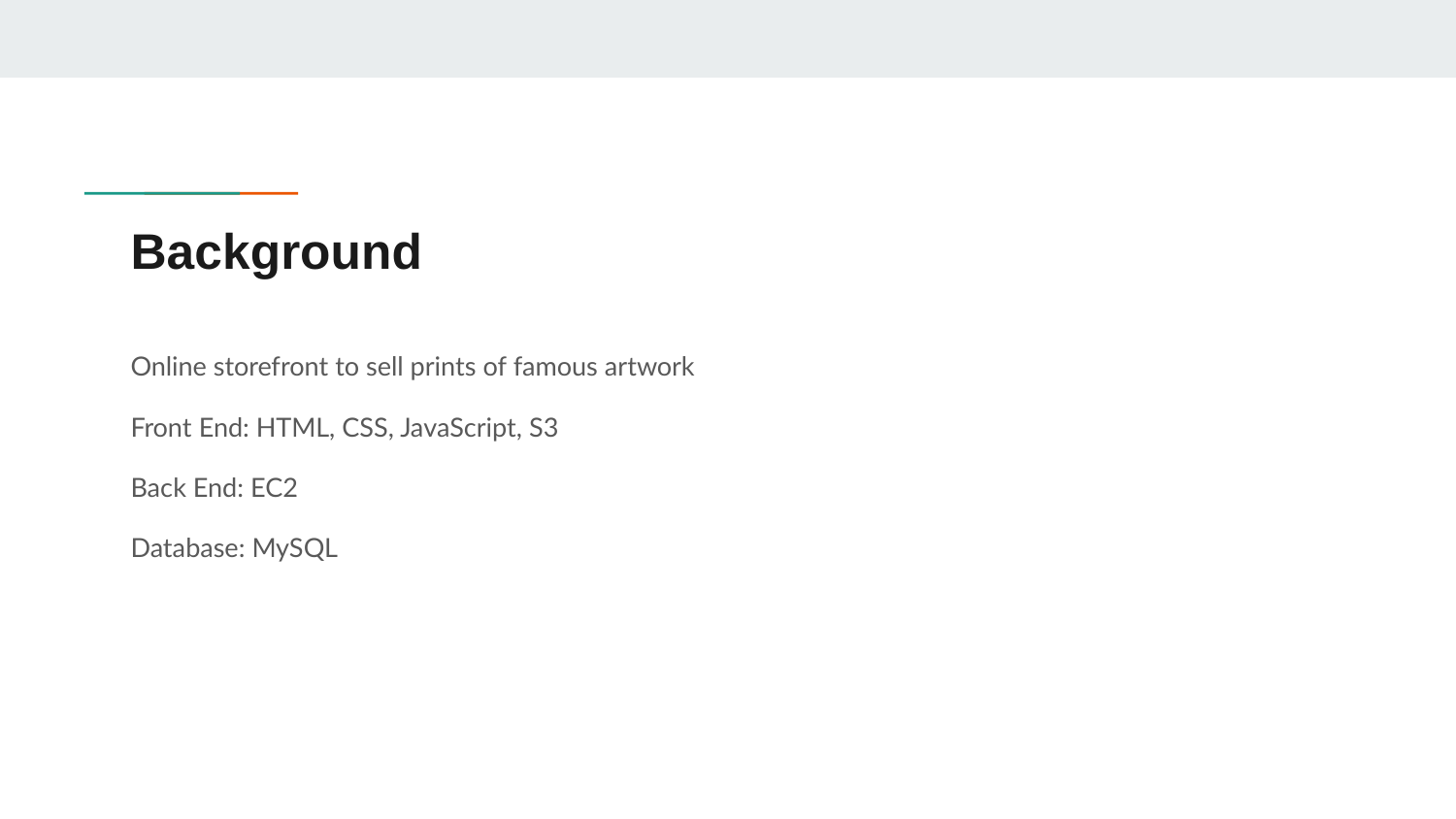

# Background
Online storefront to sell prints of famous artwork
Front End: HTML, CSS, JavaScript, S3
Back End: EC2
Database: MySQL